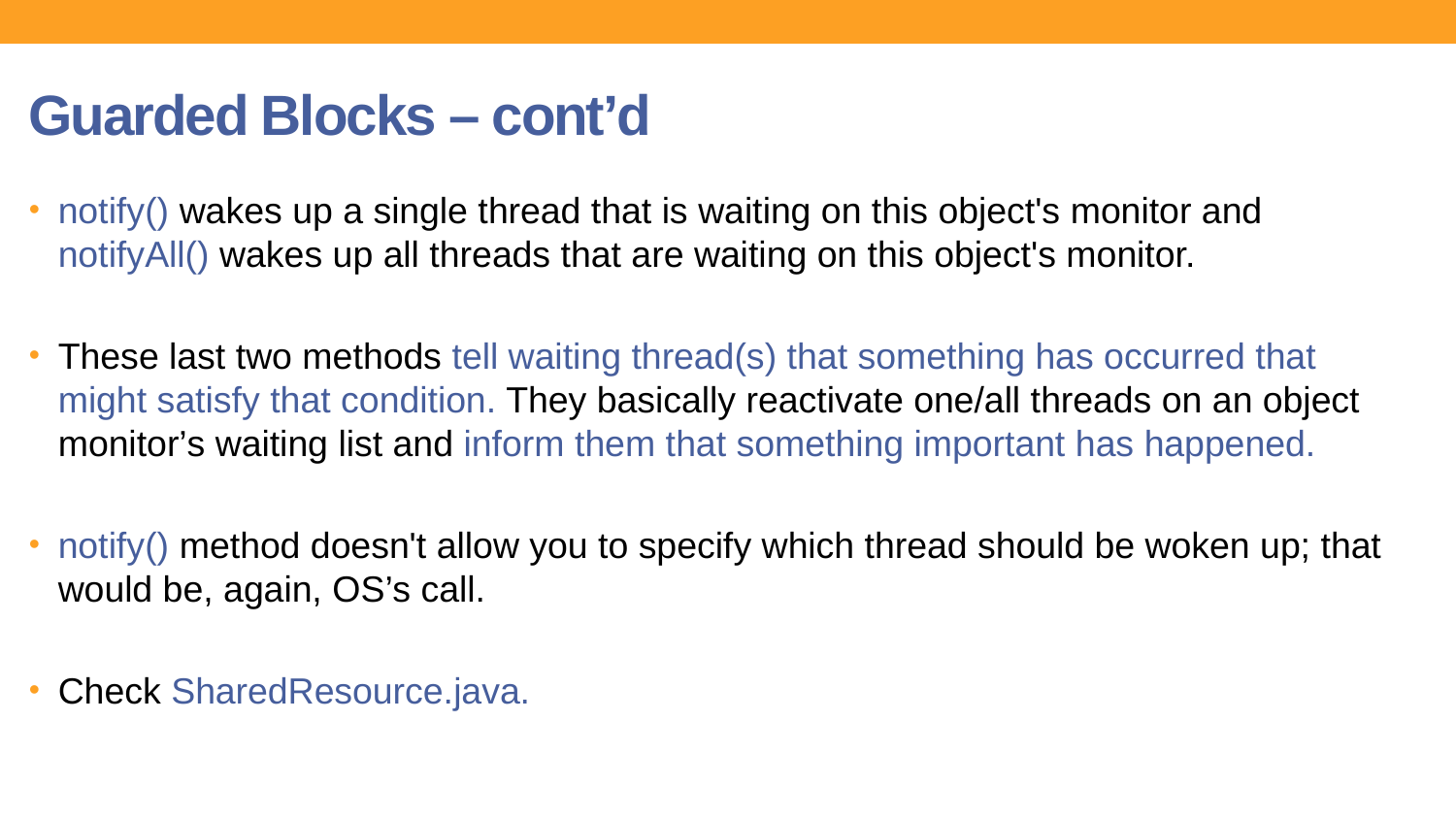

Guarded Blocks – cont’d
notify() wakes up a single thread that is waiting on this object's monitor and notifyAll() wakes up all threads that are waiting on this object's monitor.

These last two methods tell waiting thread(s) that something has occurred that might satisfy that condition. They basically reactivate one/all threads on an object monitor’s waiting list and inform them that something important has happened.

notify() method doesn't allow you to specify which thread should be woken up; that would be, again, OS’s call.

Check SharedResource.java.